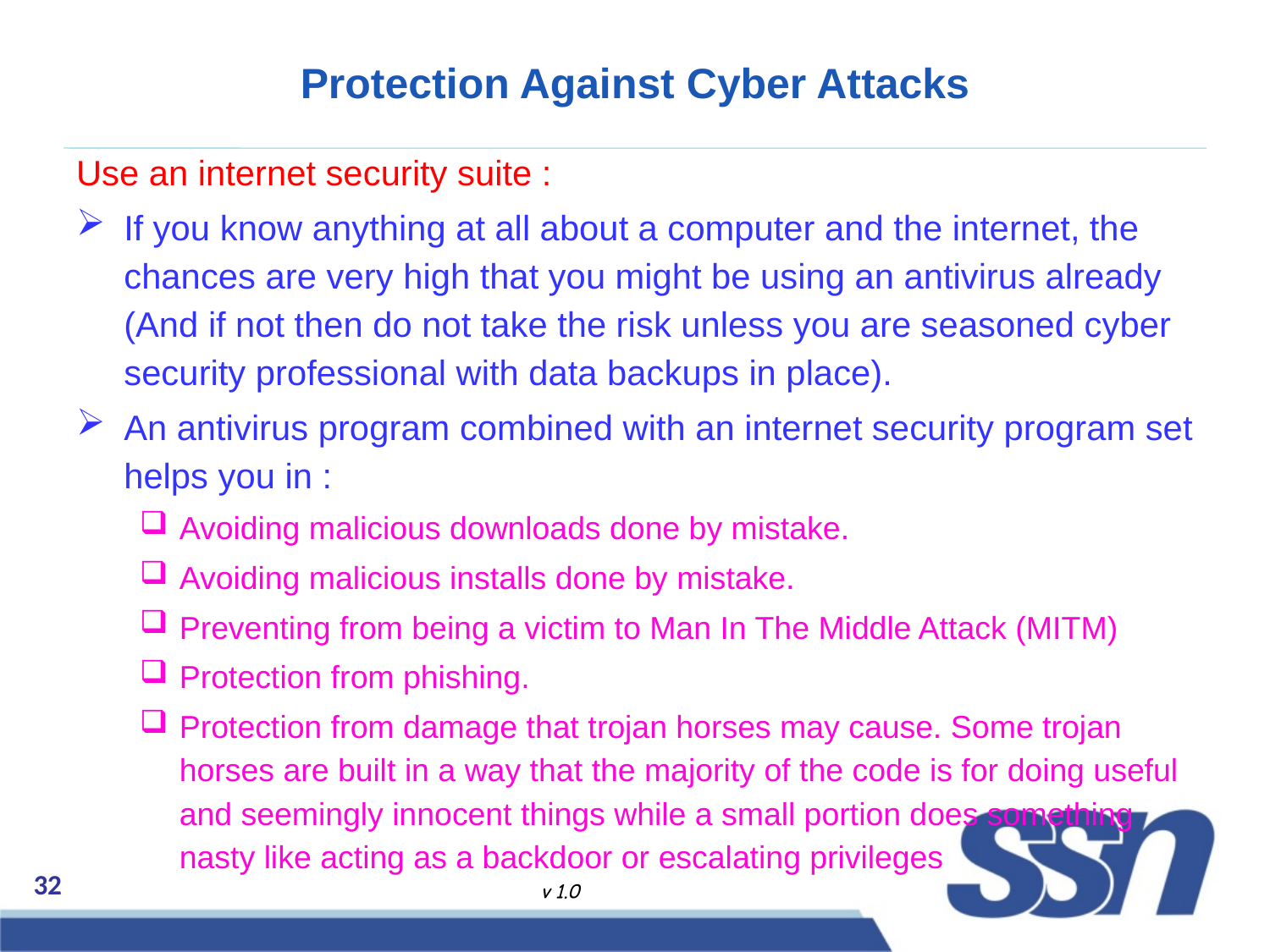

# Protection Against Cyber Attacks
Use an internet security suite :
If you know anything at all about a computer and the internet, the chances are very high that you might be using an antivirus already (And if not then do not take the risk unless you are seasoned cyber security professional with data backups in place).
An antivirus program combined with an internet security program set helps you in :
Avoiding malicious downloads done by mistake.
Avoiding malicious installs done by mistake.
Preventing from being a victim to Man In The Middle Attack (MITM)
Protection from phishing.
Protection from damage that trojan horses may cause. Some trojan horses are built in a way that the majority of the code is for doing useful and seemingly innocent things while a small portion does something nasty like acting as a backdoor or escalating privileges